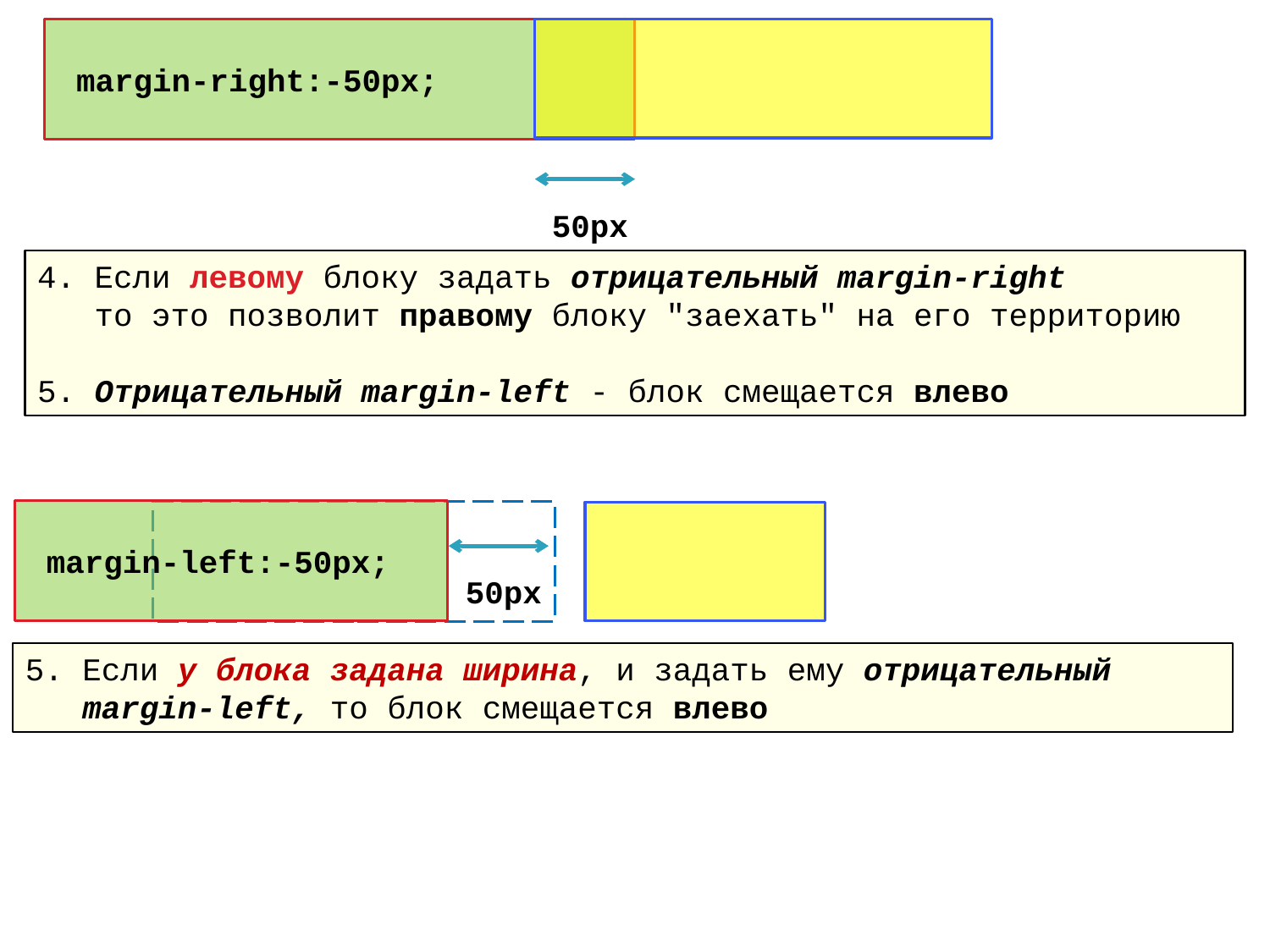

margin-right:-50px;

50px
4. Если левому блоку задать отрицательный margin-right
   то это позволит правому блоку "заехать" на его территорию

5. Отрицательный margin-left - блок смещается влево
 margin-left:-50px;

50px
5. Если у блока задана ширина, и задать ему отрицательный
   margin-left, то блок смещается влево